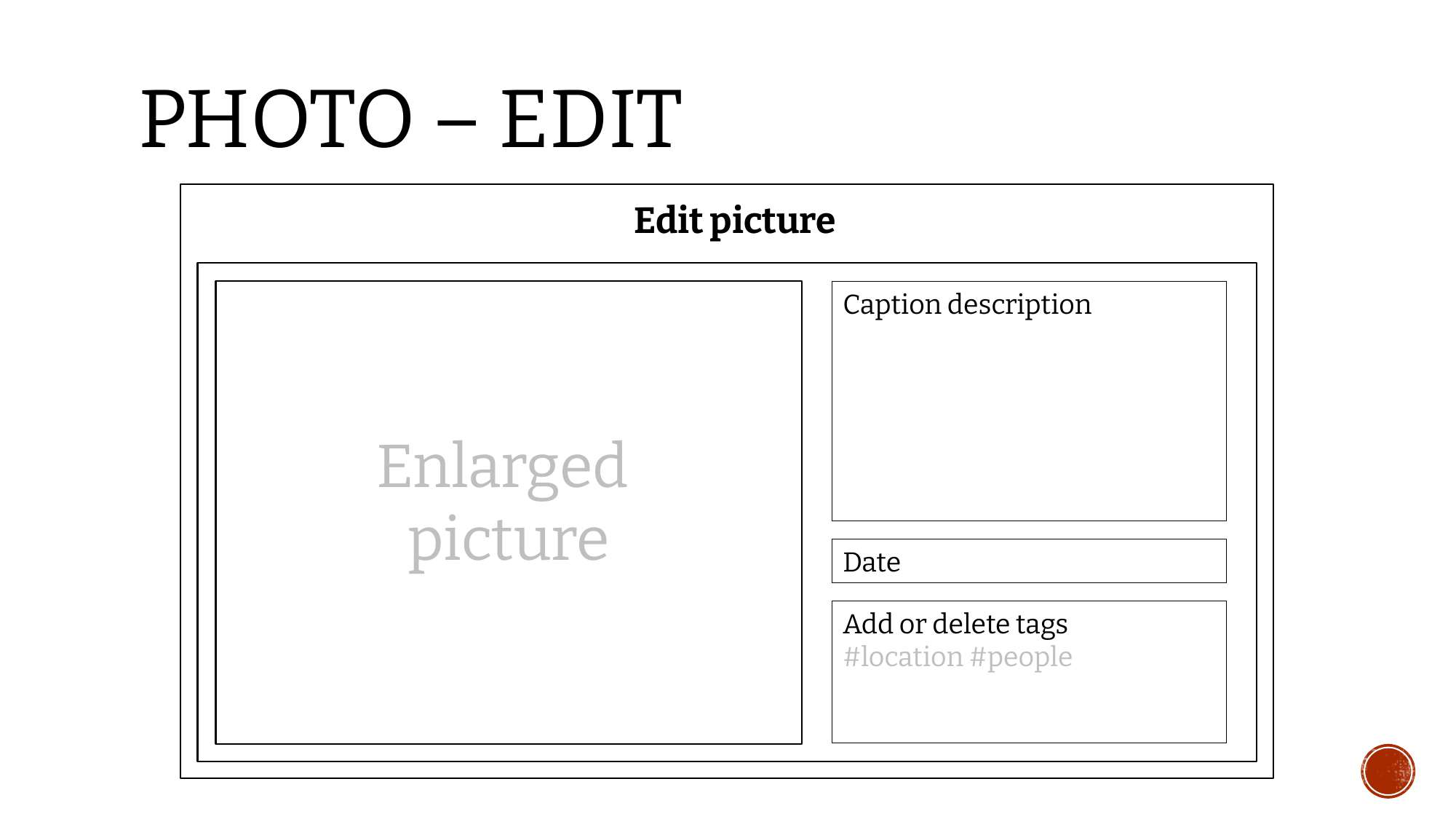

# Photo – edit

Edit picture

Caption description

Enlarged
picture
Date
Add or delete tags
#location #people